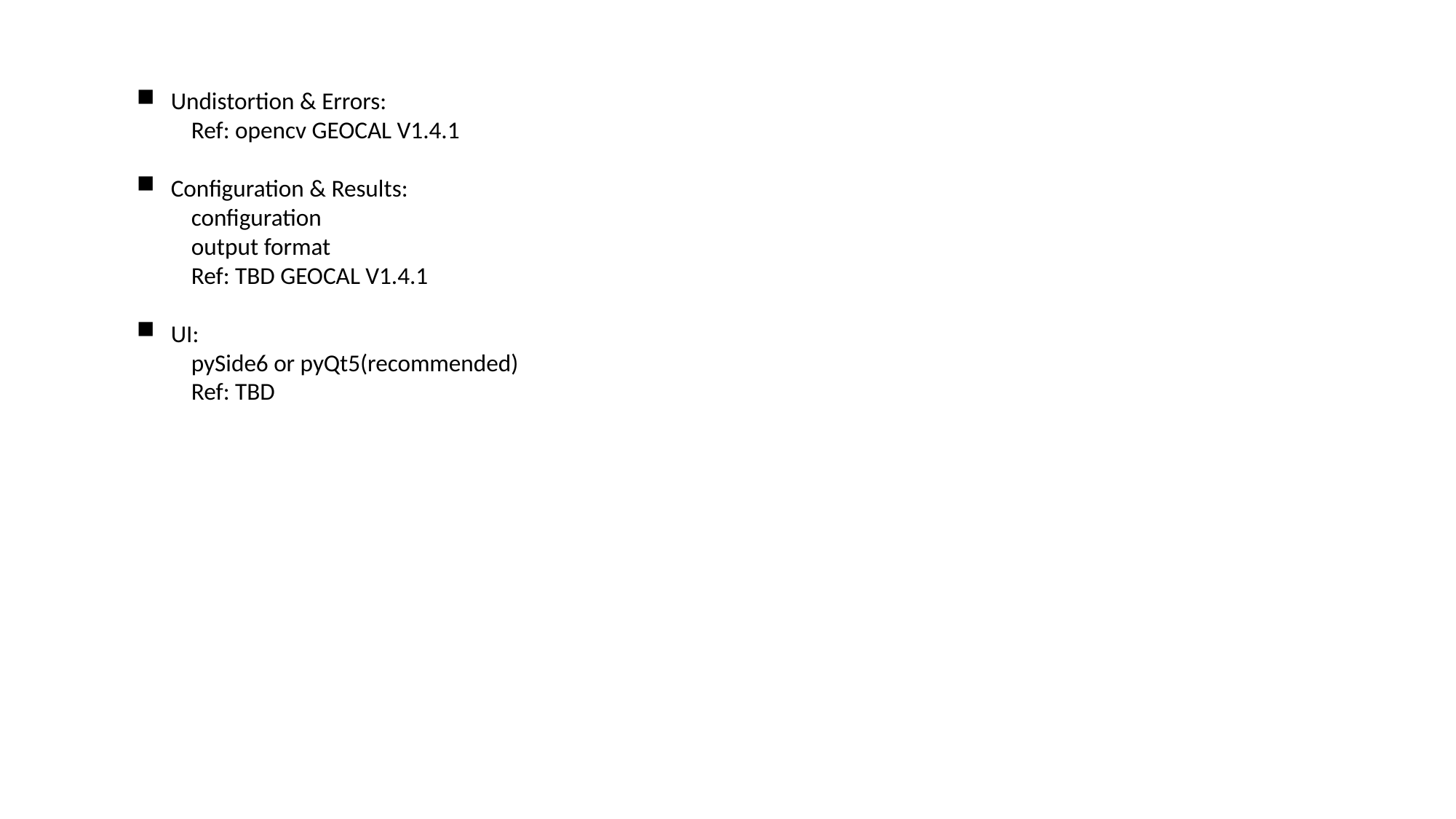

Undistortion & Errors:
Ref: opencv GEOCAL V1.4.1

Configuration & Results:
configuration
output format
Ref: TBD GEOCAL V1.4.1

UI:
pySide6 or pyQt5(recommended)
Ref: TBD